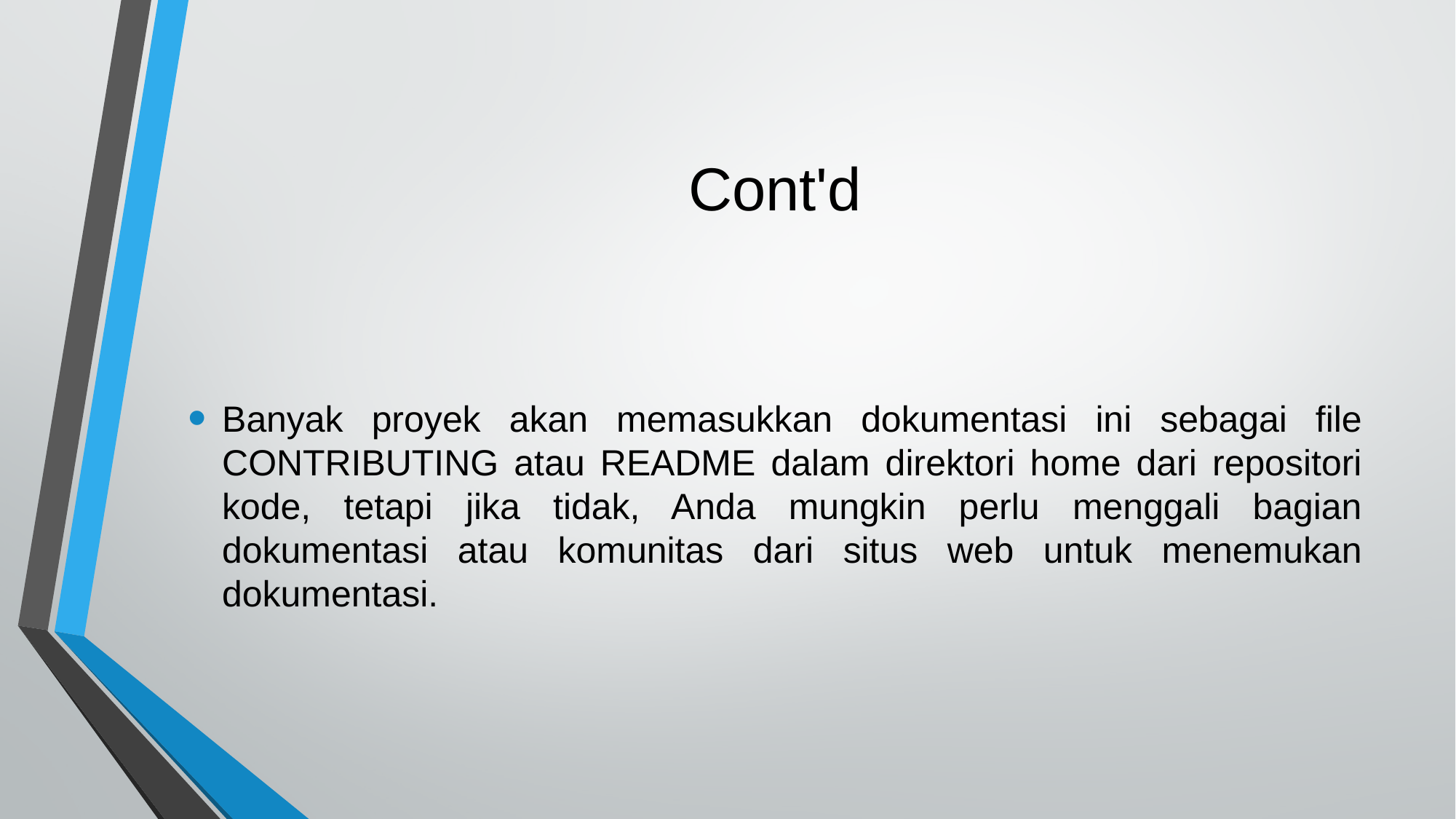

Cont'd
Banyak proyek akan memasukkan dokumentasi ini sebagai file CONTRIBUTING atau README dalam direktori home dari repositori kode, tetapi jika tidak, Anda mungkin perlu menggali bagian dokumentasi atau komunitas dari situs web untuk menemukan dokumentasi.